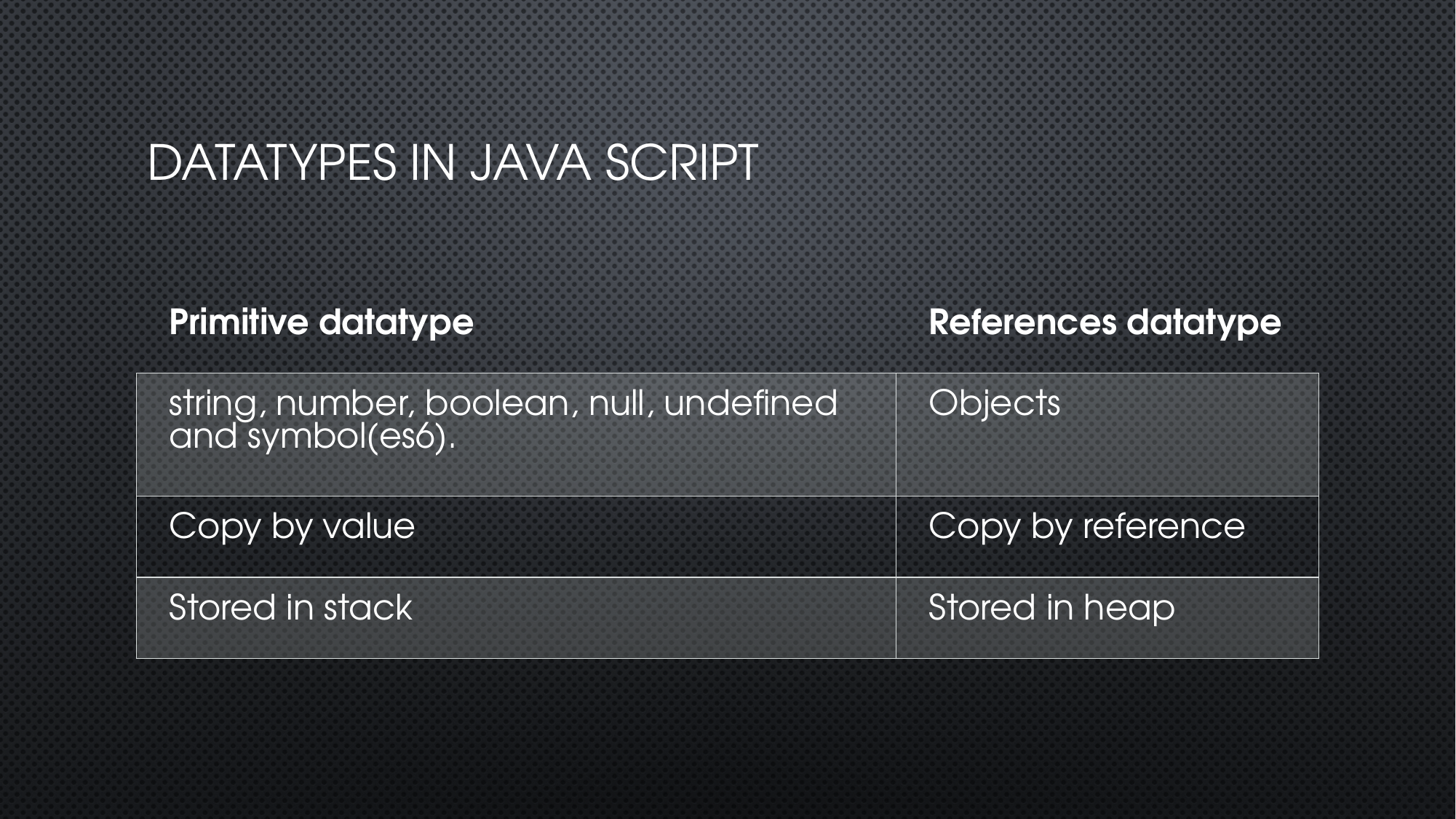

# Datatypes in java script
| Primitive datatype | References datatype |
| --- | --- |
| string, number, boolean, null, undefined and symbol(es6). | Objects |
| Copy by value | Copy by reference |
| Stored in stack | Stored in heap |